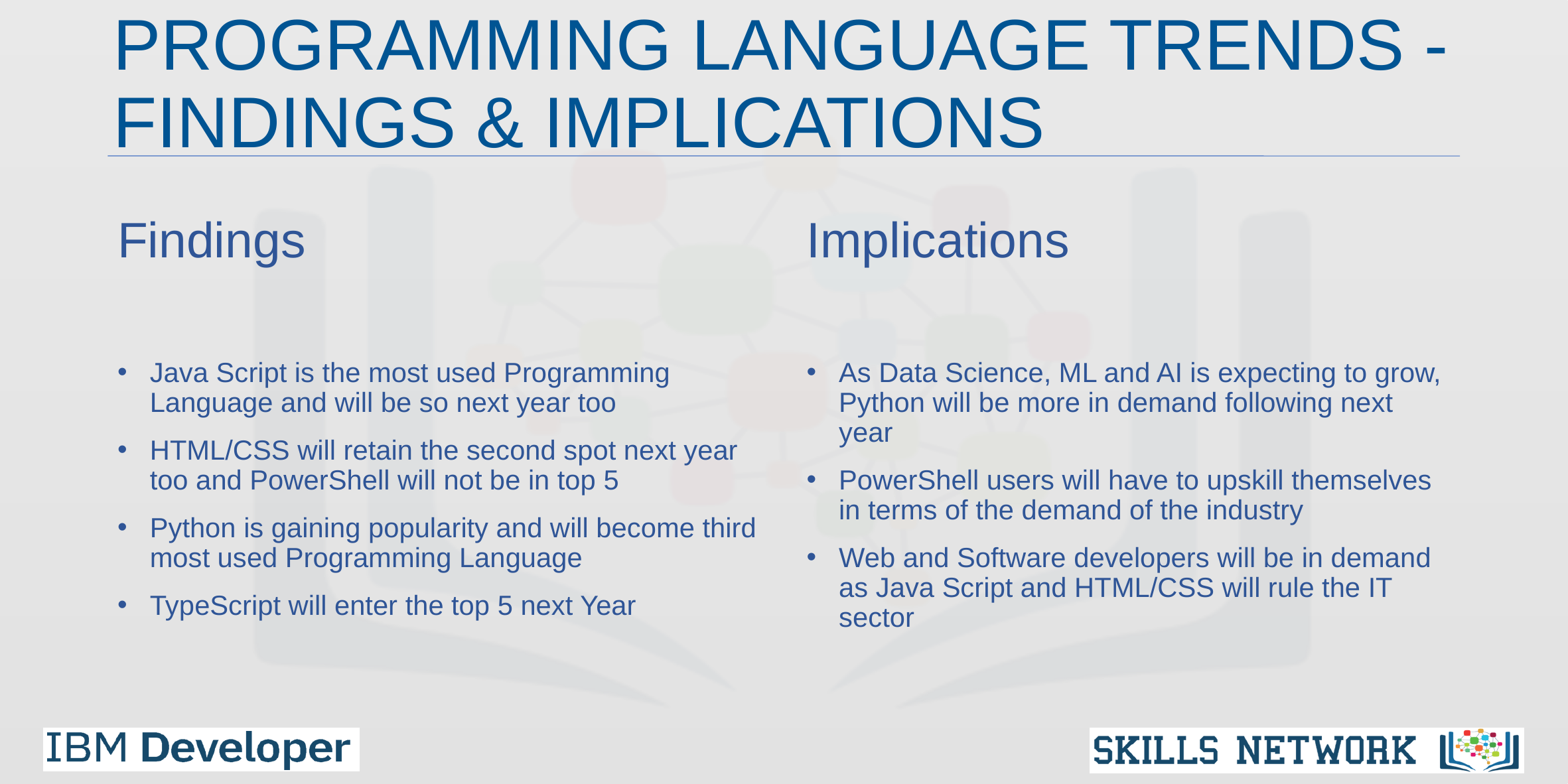

# PROGRAMMING LANGUAGE TRENDS - FINDINGS & IMPLICATIONS
Findings

Java Script is the most used Programming Language and will be so next year too
HTML/CSS will retain the second spot next year too and PowerShell will not be in top 5
Python is gaining popularity and will become third most used Programming Language
TypeScript will enter the top 5 next Year
Implications

As Data Science, ML and AI is expecting to grow, Python will be more in demand following next year
PowerShell users will have to upskill themselves in terms of the demand of the industry
Web and Software developers will be in demand as Java Script and HTML/CSS will rule the IT sector